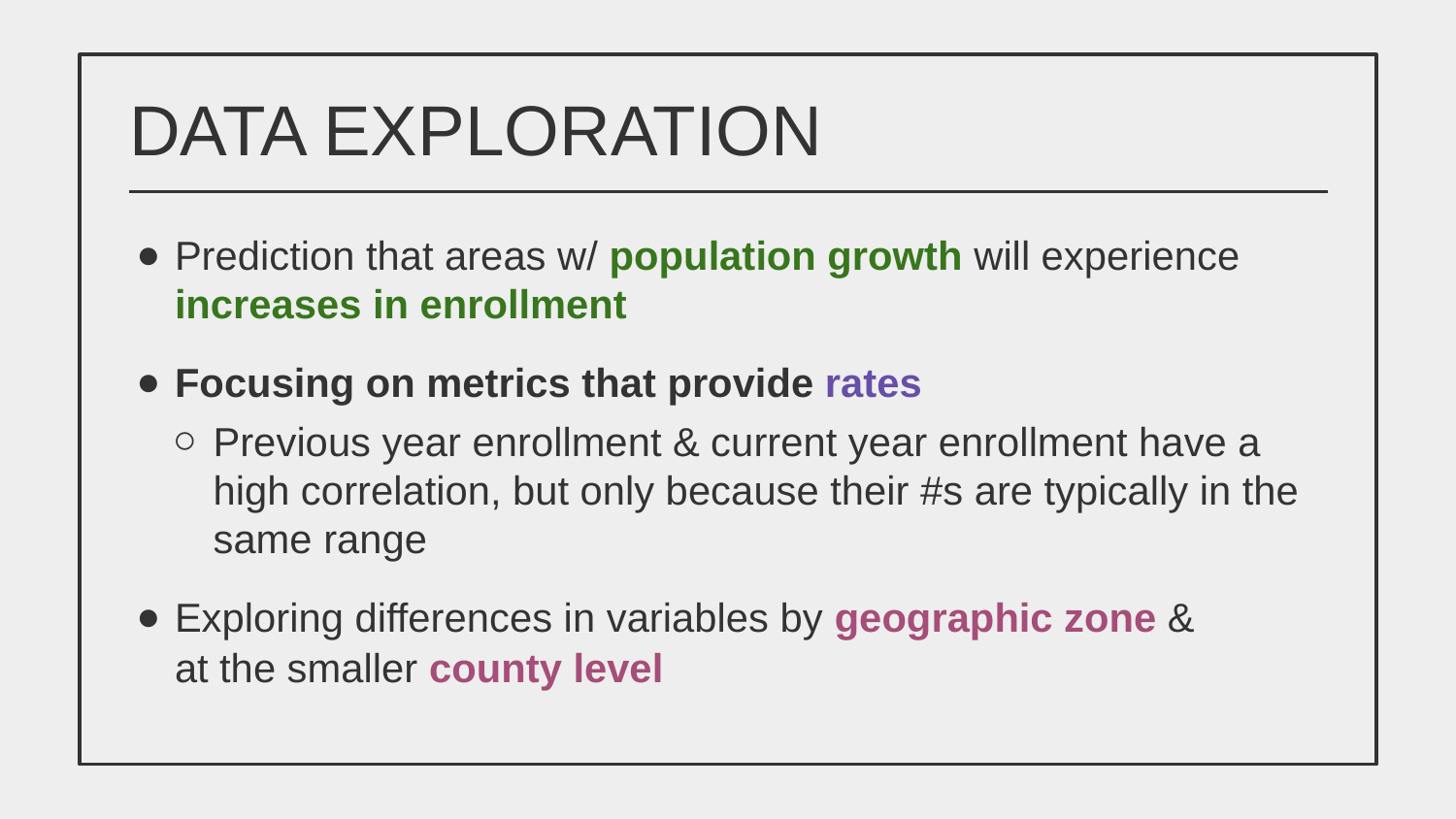

# DATA EXPLORATION
Prediction that areas w/ population growth will experience increases in enrollment
Focusing on metrics that provide rates
Previous year enrollment & current year enrollment have a high correlation, but only because their #s are typically in the same range
Exploring differences in variables by geographic zone &
at the smaller county level